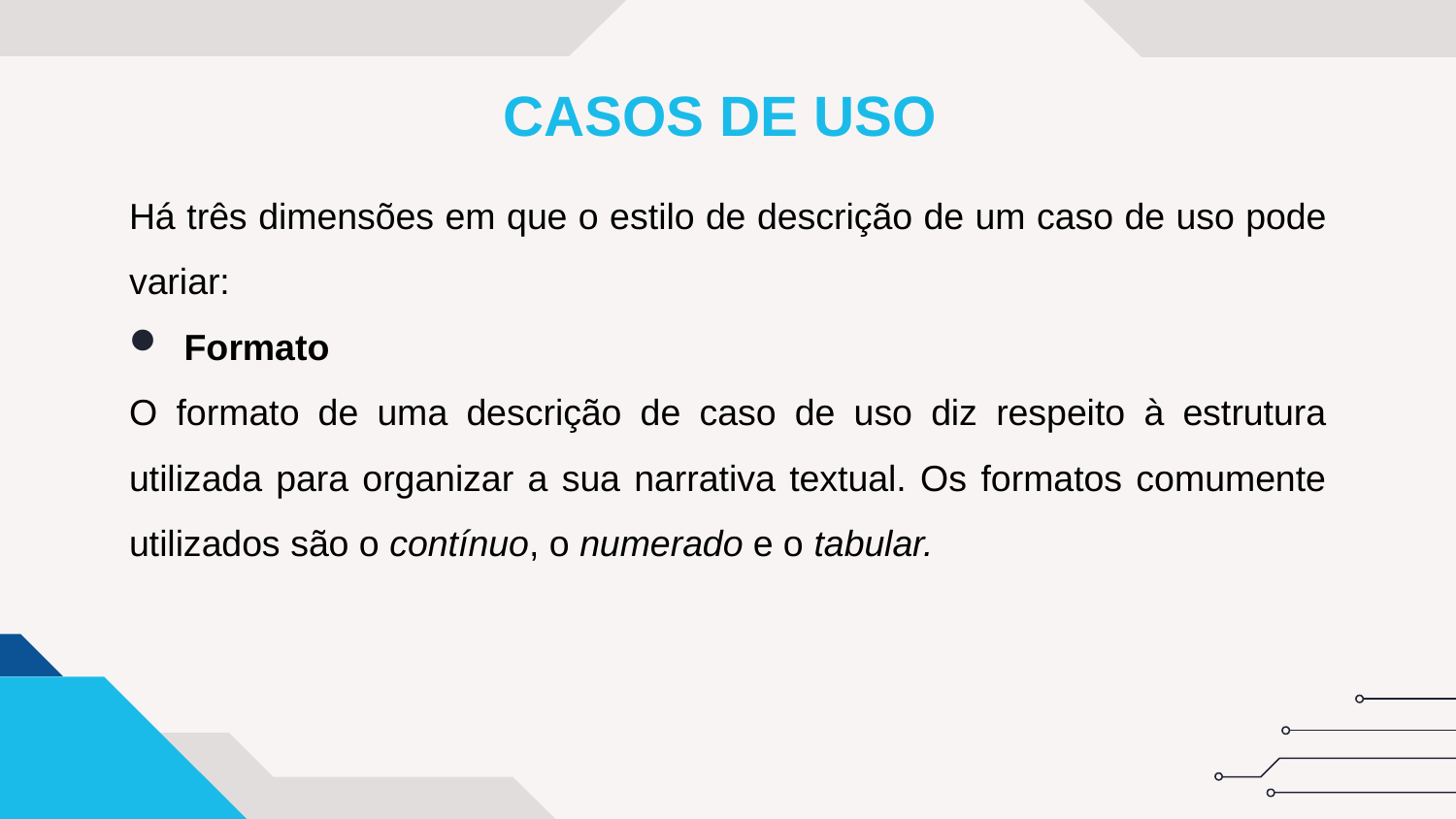

# CASOS DE USO
Há três dimensões em que o estilo de descrição de um caso de uso pode variar:
Formato
O formato de uma descrição de caso de uso diz respeito à estrutura utilizada para organizar a sua narrativa textual. Os formatos comumente utilizados são o contínuo, o numerado e o tabular.

31